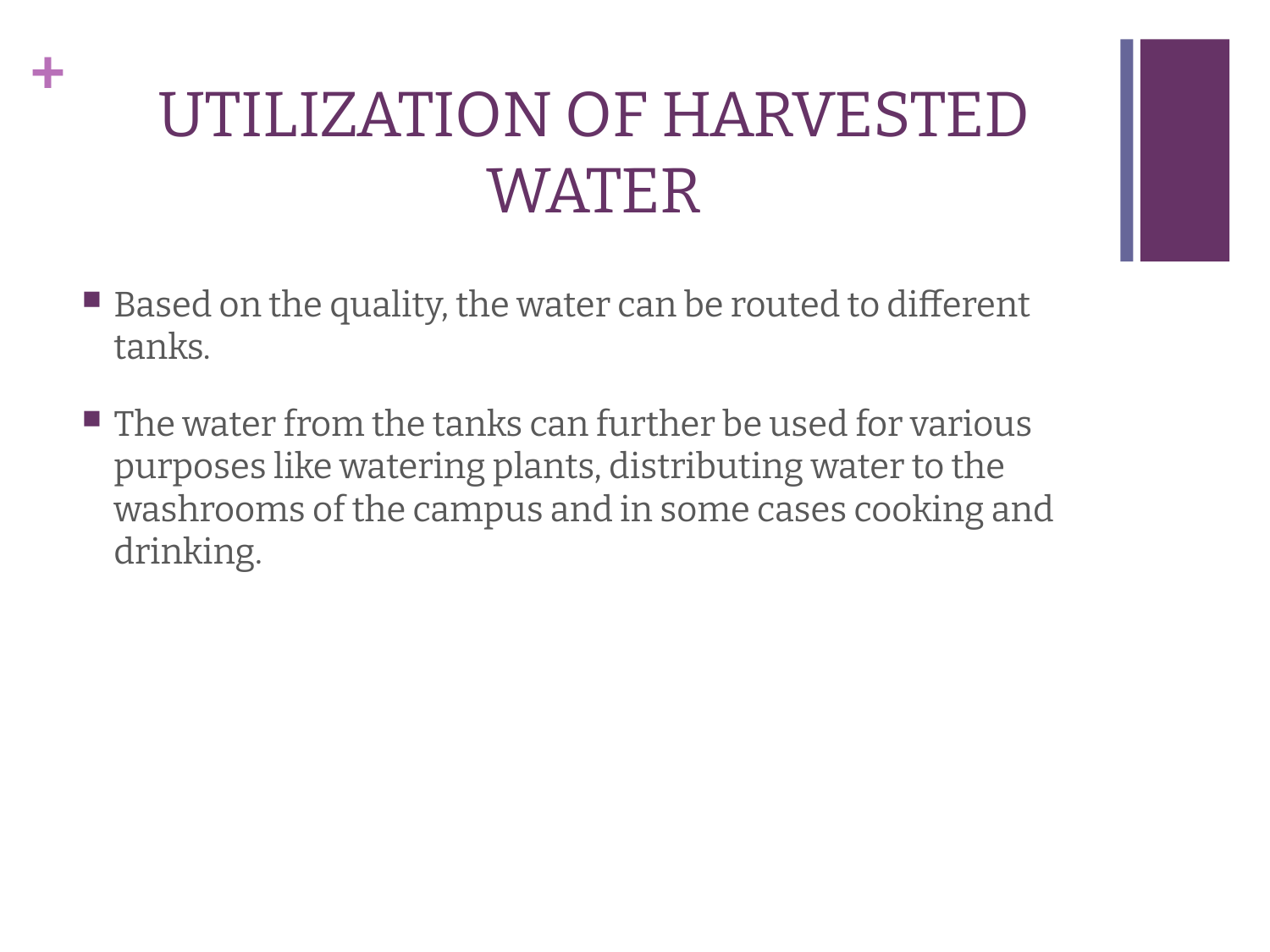

# UTILIZATION OF HARVESTED WATER
Based on the quality, the water can be routed to different tanks.
The water from the tanks can further be used for various purposes like watering plants, distributing water to the washrooms of the campus and in some cases cooking and drinking.